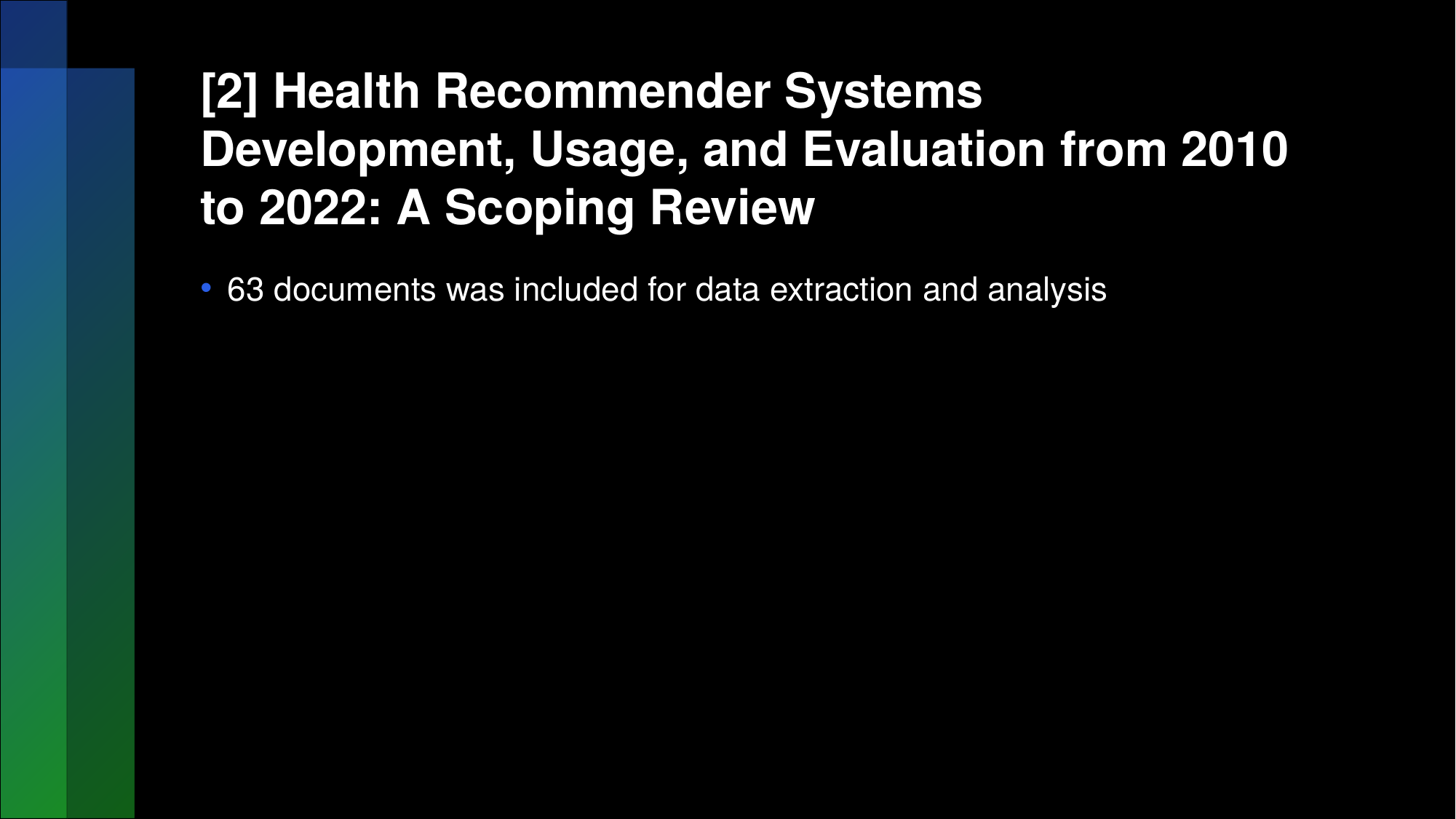

# [2] Health Recommender Systems Development, Usage, and Evaluation from 2010 to 2022: A Scoping Review
63 documents was included for data extraction and analysis